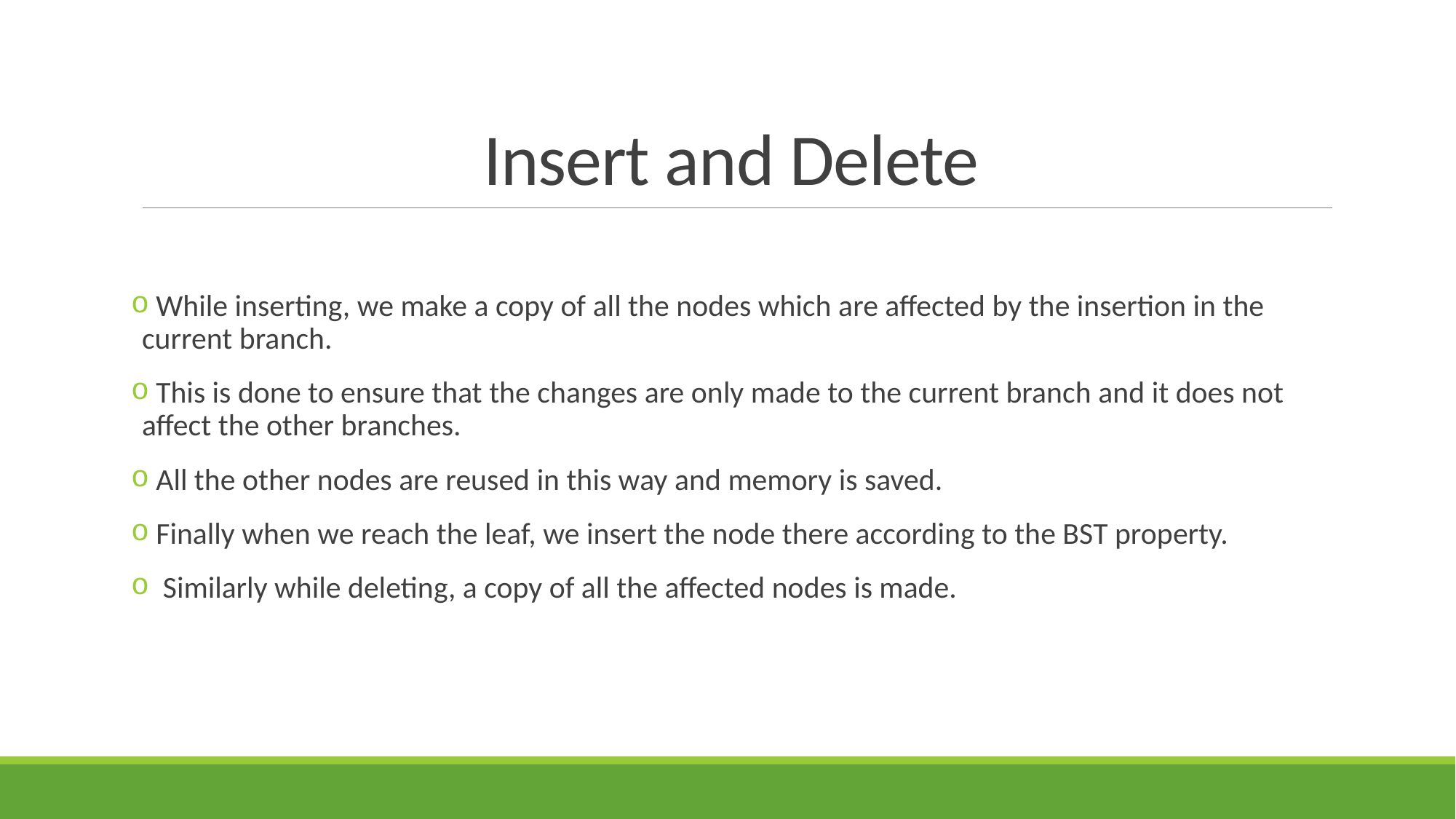

# Insert and Delete
 While inserting, we make a copy of all the nodes which are affected by the insertion in the      current branch.
 This is done to ensure that the changes are only made to the current branch and it does not affect the other branches.
 All the other nodes are reused in this way and memory is saved.
 Finally when we reach the leaf, we insert the node there according to the BST property.
  Similarly while deleting, a copy of all the affected nodes is made.